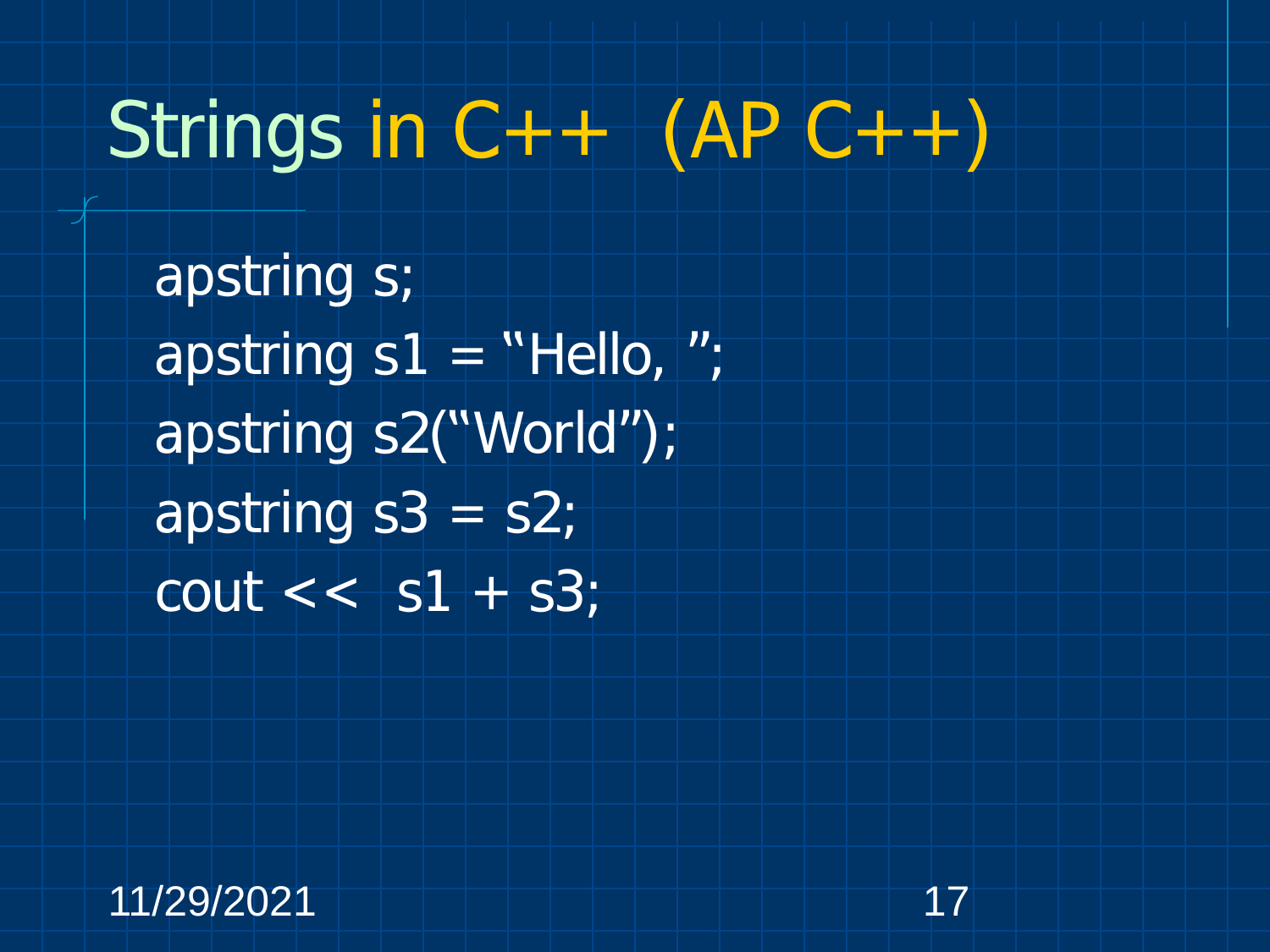

# Strings in C++  (AP C++)
	apstring s;
	apstring s1 = “Hello, ”;
	apstring s2(“World”);
	apstring s3 = s2;
	cout <<  s1 + s3;
11/29/2021
17